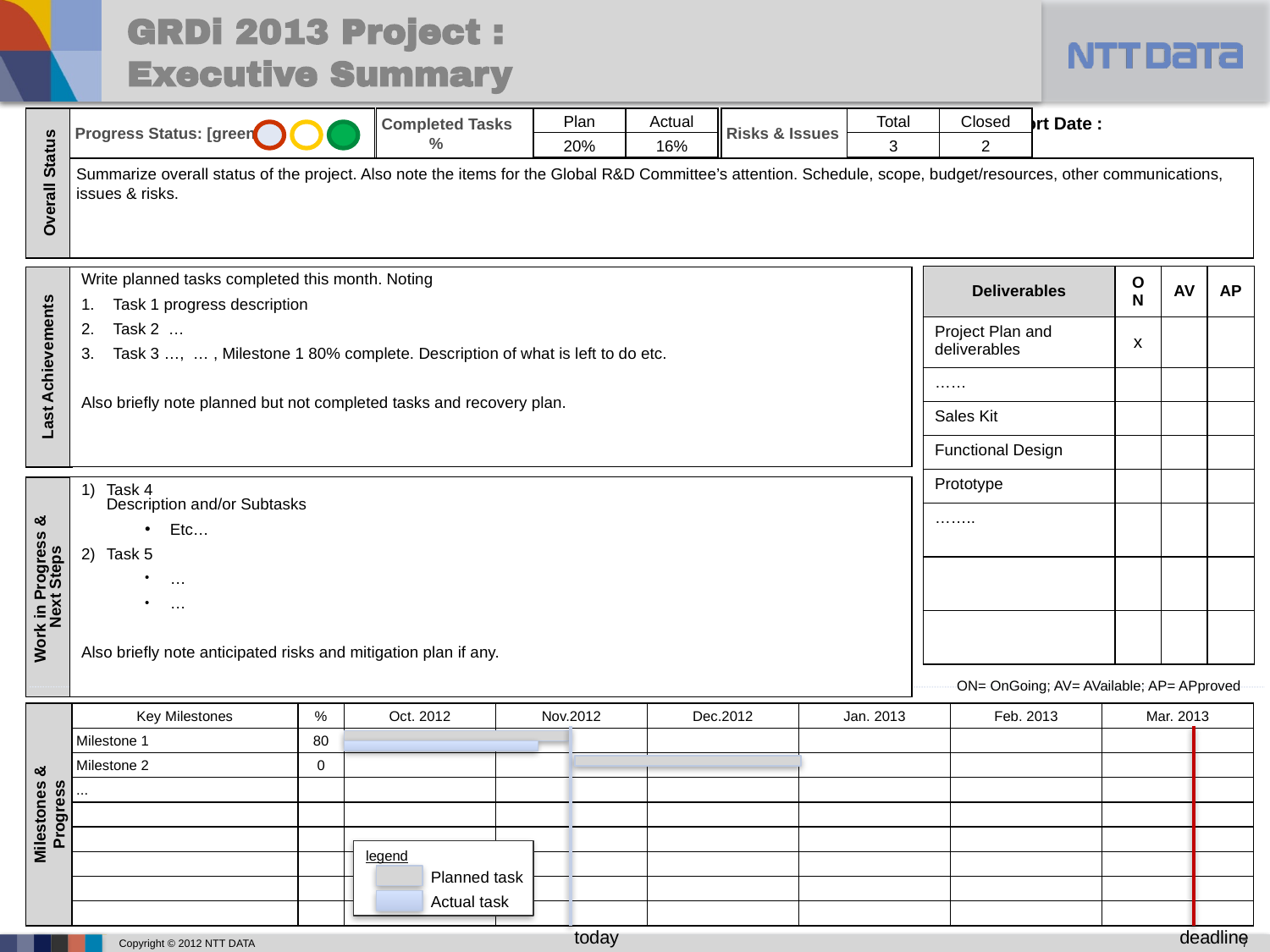

GRDi 2013 Project :
Executive Summary
Report Date :
Progress Status: [green]
Completed Tasks %
| Plan | Actual |
| --- | --- |
| 20% | 16% |
Risks & Issues
| Total | Closed |
| --- | --- |
| 3 | 2 |

Summarize overall status of the project. Also note the items for the Global R&D Committee’s attention. Schedule, scope, budget/resources, other communications, issues & risks.
Overall Status
| Deliverables | ON | AV | AP |
| --- | --- | --- | --- |
| Project Plan and deliverables | x |  |  |
| …… |  |  |  |
| Sales Kit |  |  |  |
| Functional Design |  |  |  |
| Prototype |  |  |  |
| …….. |  |  |  |
|  |  |  |  |
|  |  |  |  |
Write planned tasks completed this month. Noting
Task 1 progress description
Task 2  …
Task 3 …,  … , Milestone 1 80% complete. Description of what is left to do etc.

Also briefly note planned but not completed tasks and recovery plan.

Last Achievements
Task 4
Description and/or Subtasks
Etc…
Task 5
…
…

Also briefly note anticipated risks and mitigation plan if any.
Work in Progress &
Next Steps
ON= OnGoing; AV= AVailable; AP= APproved

| Key Milestones | % | Oct. 2012 | Nov.2012 | Dec.2012 | Jan. 2013 | Feb. 2013 | Mar. 2013 |
| --- | --- | --- | --- | --- | --- | --- | --- |
| Milestone 1 | 80 |  |  |  |  |  |  |
| Milestone 2 | 0 |  |  |  |  |  |  |
| ... |  |  |  |  |  |  |  |
|  |  |  |  |  |  |  |  |
|  |  |  |  |  |  |  |  |
|  |  |  |  |  |  |  |  |
|  |  |  |  |  |  |  |  |
|  |  |  |  |  |  |  |  |

Milestones &
Progress
legend
Planned task

Actual task

today
deadline